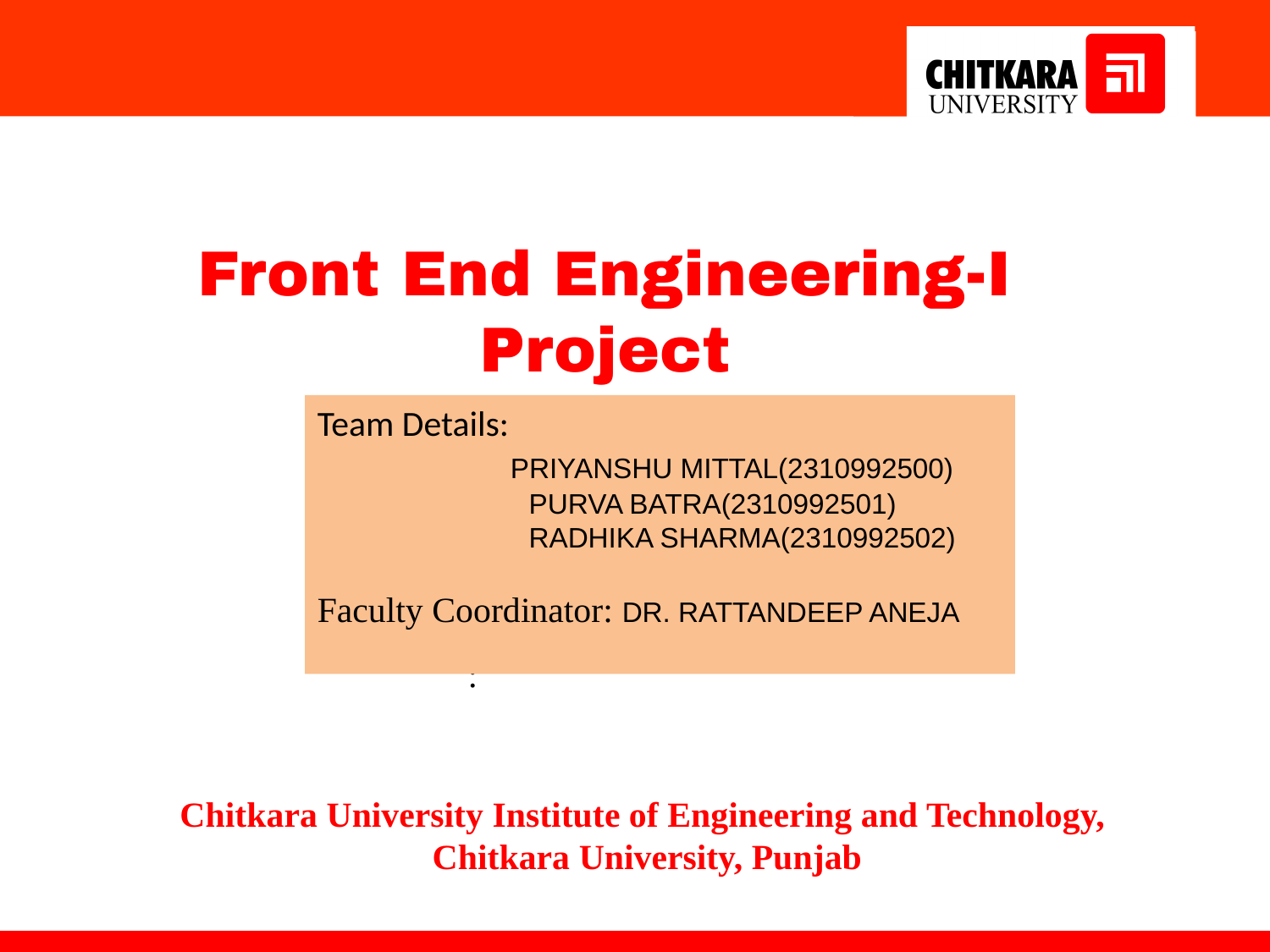

Front End Engineering-I Project
Team Details:
                        PRIYANSHU MITTAL(2310992500)
                           PURVA BATRA(2310992501)
                           RADHIKA SHARMA(2310992502)

Faculty Coordinator: DR. RATTANDEEP ANEJA

:

Chitkara University Institute of Engineering and Technology,
Chitkara University, Punjab